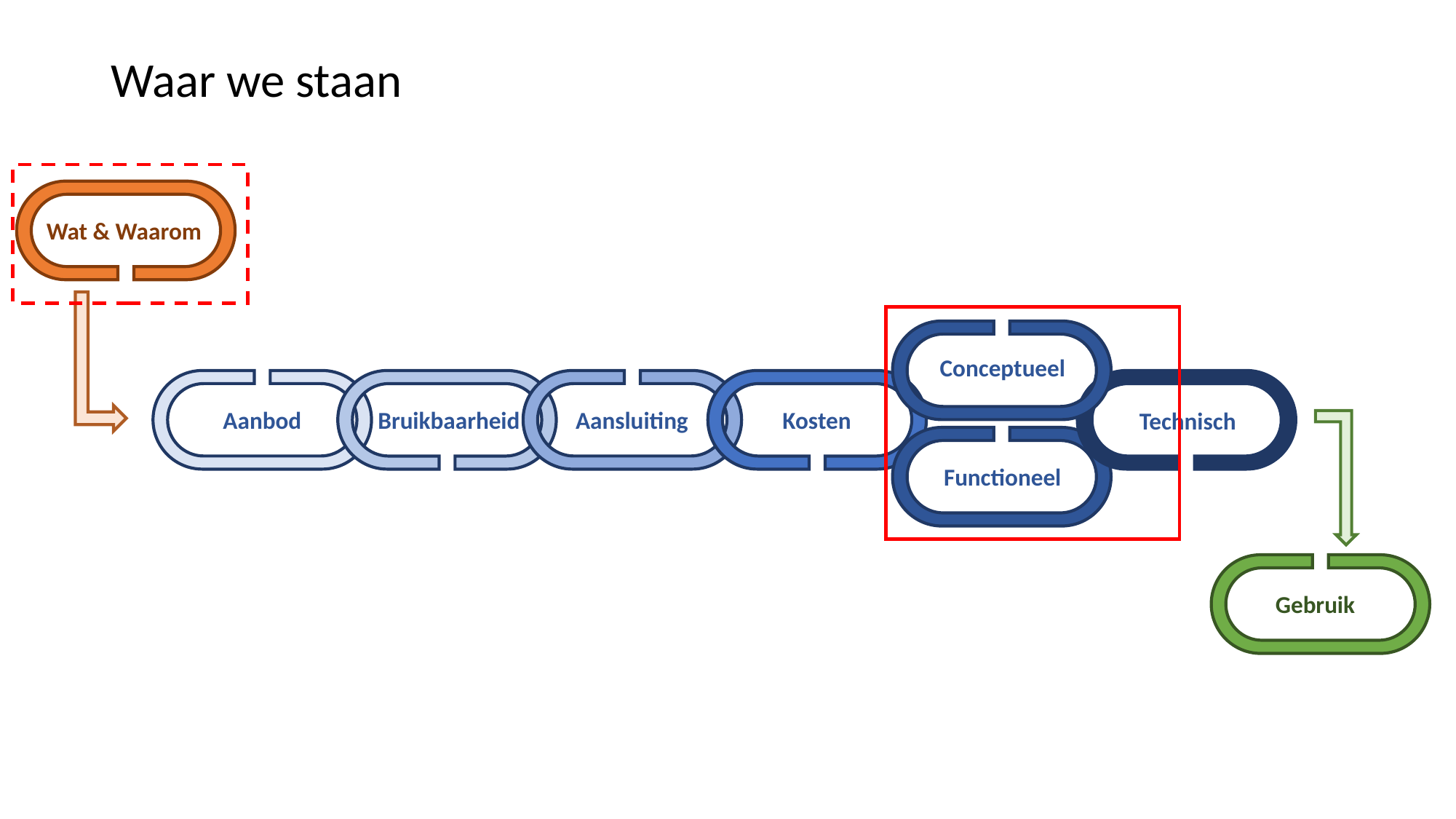

Waar we staan

Wat & Waarom

Conceptueel

Aanbod

Bruikbaarheid

Aansluiting

Kosten

Technisch

Functioneel

Gebruik